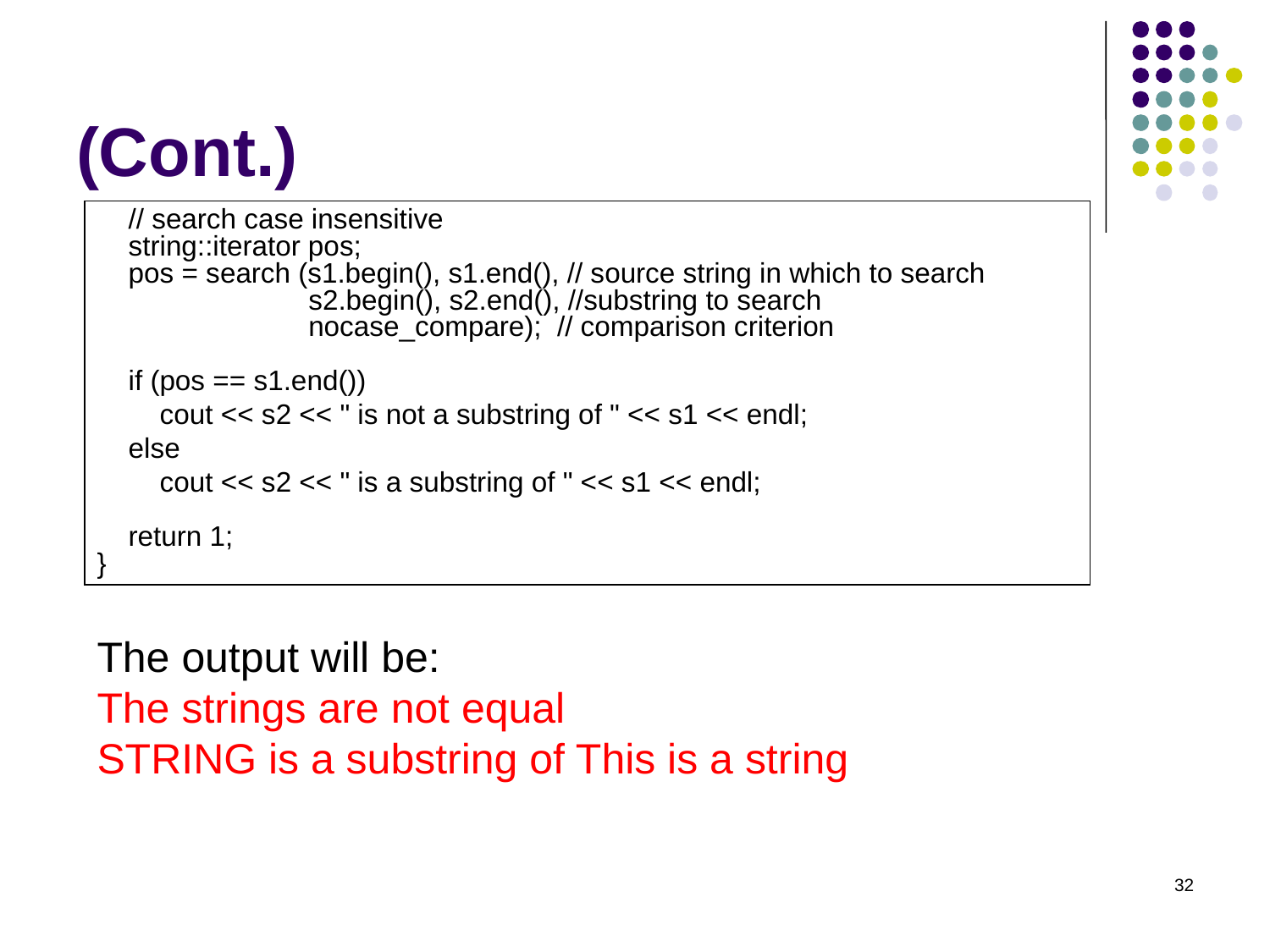

# (Cont.)
    // search case insensitive
    string::iterator pos;
    pos = search (s1.begin(), s1.end(), // source string in which to search
                           s2.begin(), s2.end(), //substring to search
                           nocase_compare);  // comparison criterion

    if (pos == s1.end())
        cout << s2 << " is not a substring of " << s1 << endl;
    else
        cout << s2 << " is a substring of " << s1 << endl;

    return 1;
}
The output will be:
The strings are not equal
STRING is a substring of This is a string
32